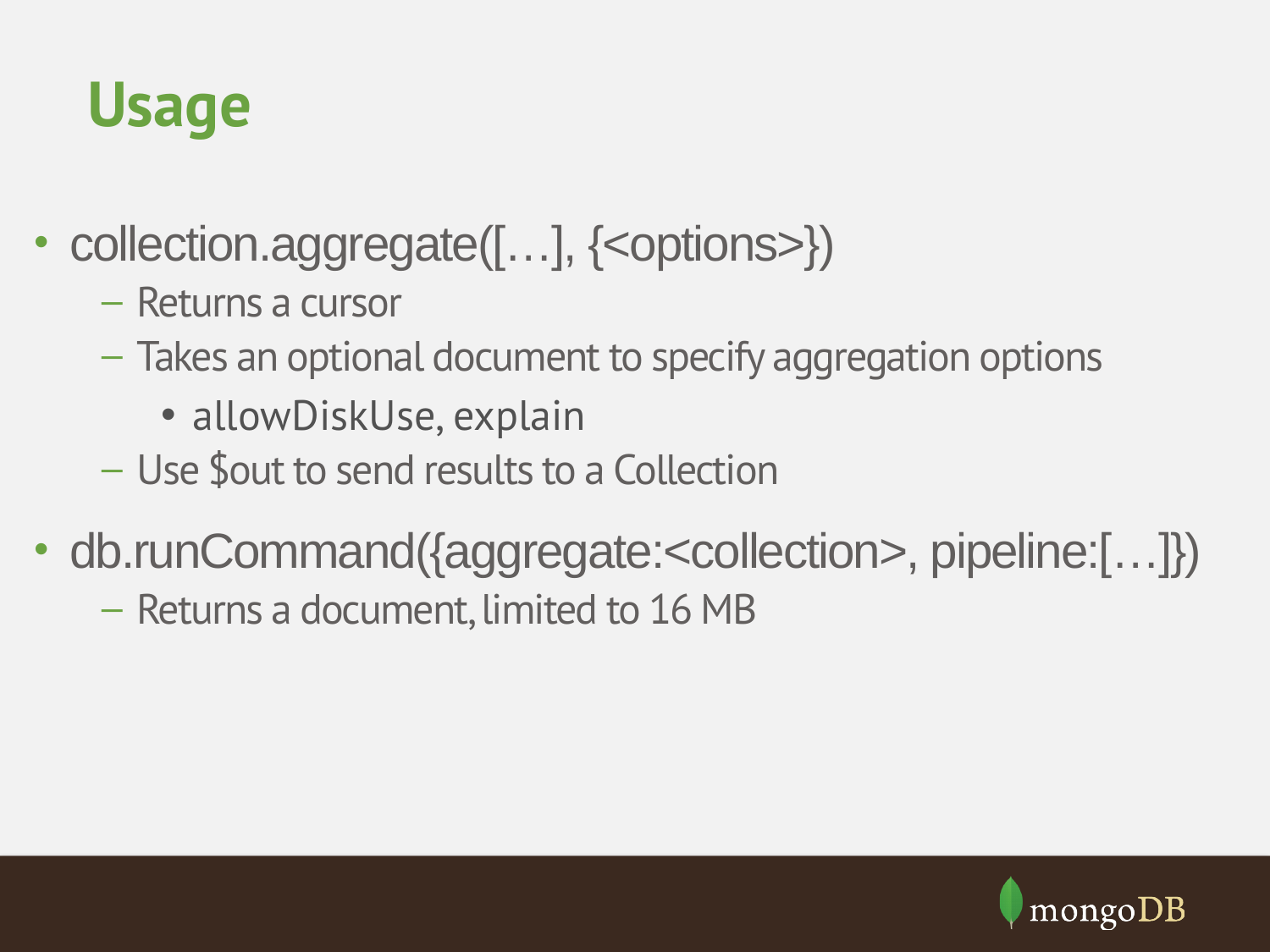

# Usage
collection.aggregate([…], {<options>})
Returns a cursor
Takes an optional document to specify aggregation options
allowDiskUse, explain
Use $out to send results to a Collection
db.runCommand({aggregate:<collection>, pipeline:[…]})
Returns a document, limited to 16 MB